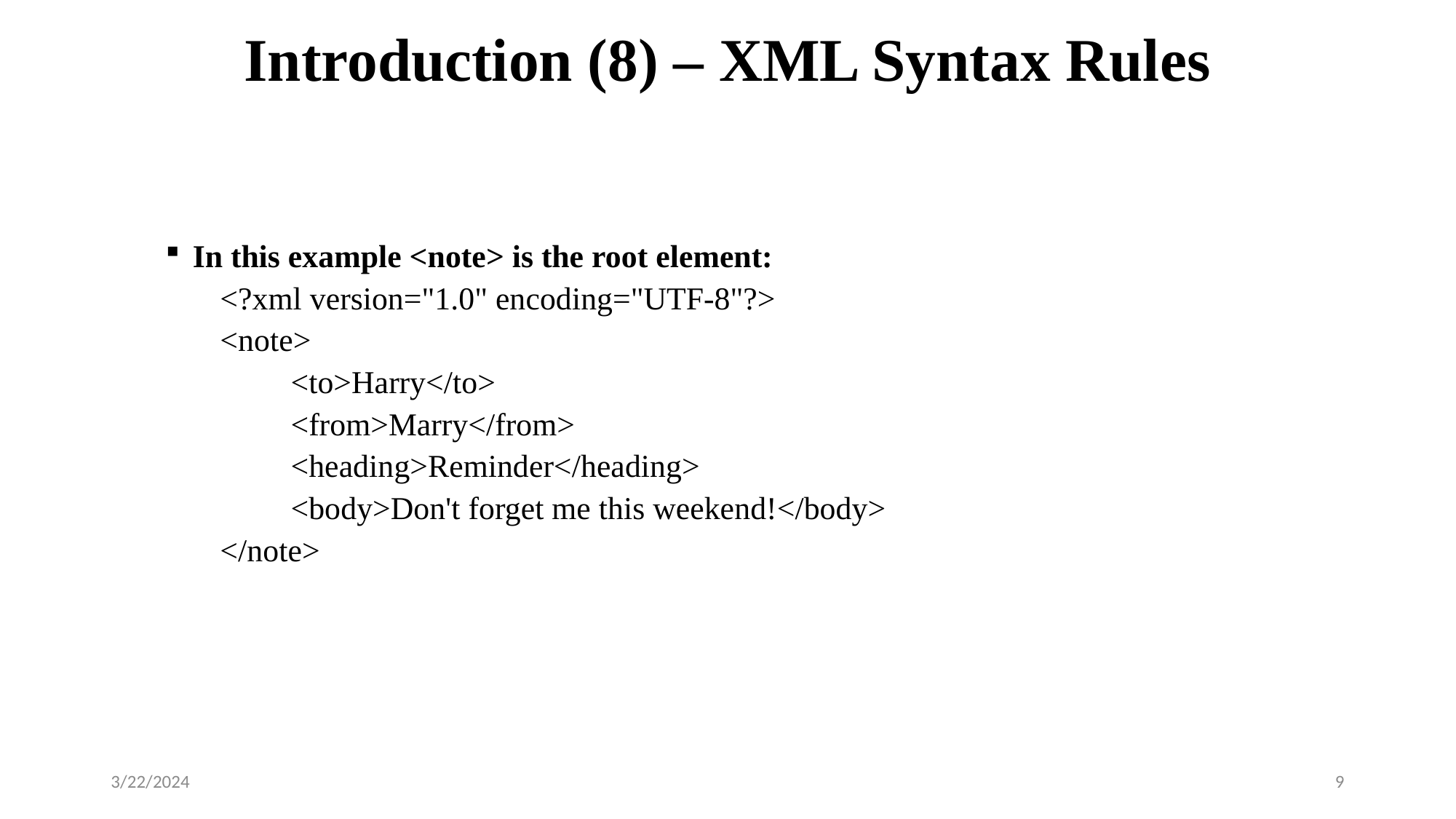

# Introduction (8) – XML Syntax Rules
In this example <note> is the root element:
<?xml version="1.0" encoding="UTF-8"?>
<note>
  <to>Harry</to>
  <from>Marry</from>
  <heading>Reminder</heading>
  <body>Don't forget me this weekend!</body>
</note>

3/22/2024
9